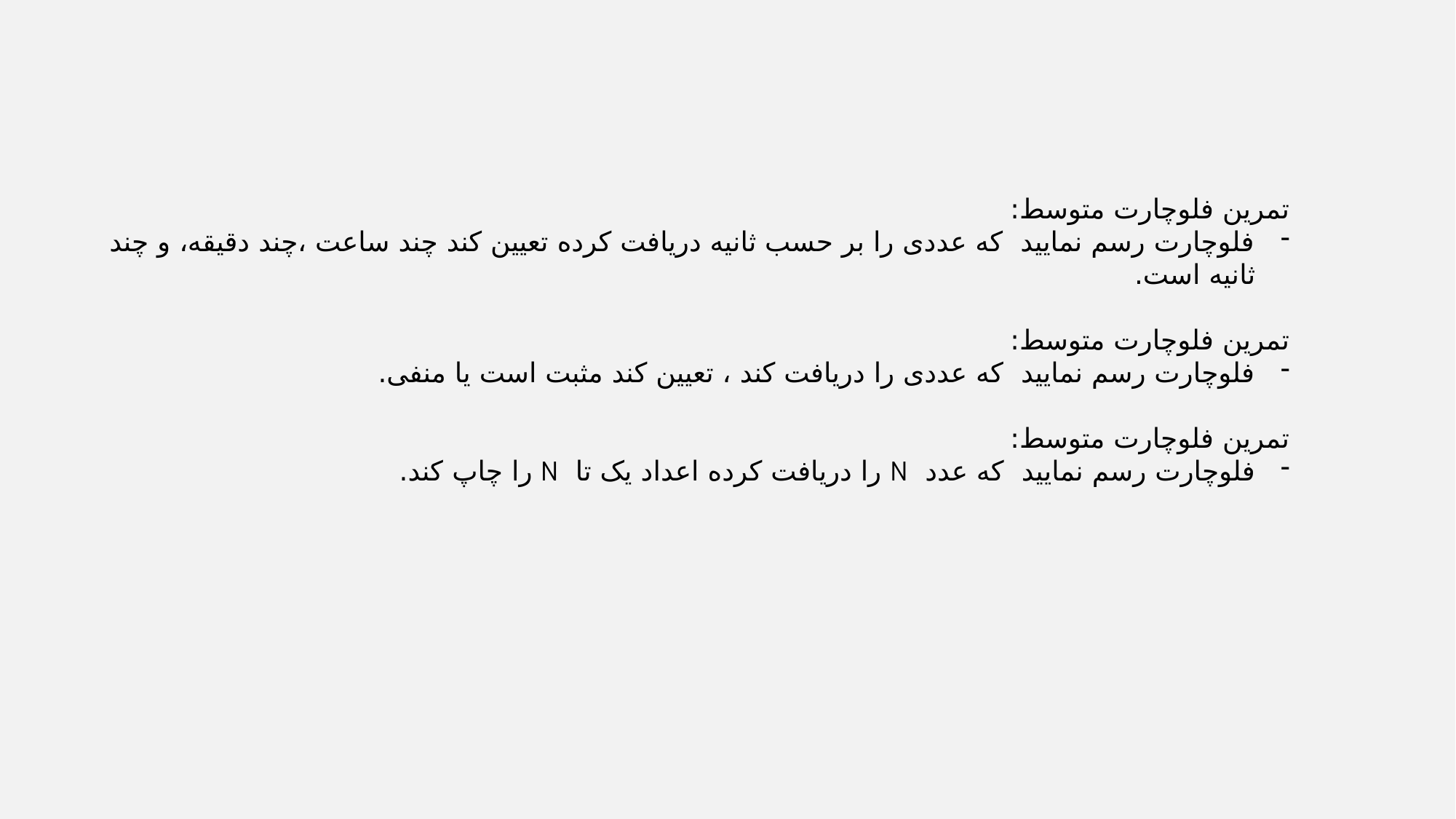

تمرین فلوچارت متوسط:
فلوچارت رسم نمایید  که عددی را بر حسب ثانیه دریافت کرده تعیین کند چند ساعت ،چند دقیقه، و چند ثانیه است.

تمرین فلوچارت متوسط:
فلوچارت رسم نمایید  که عددی را دریافت کند ، تعیین کند مثبت است یا منفی.

تمرین فلوچارت متوسط:
فلوچارت رسم نمایید  که عدد  N را دریافت کرده اعداد یک تا  N را چاپ کند.